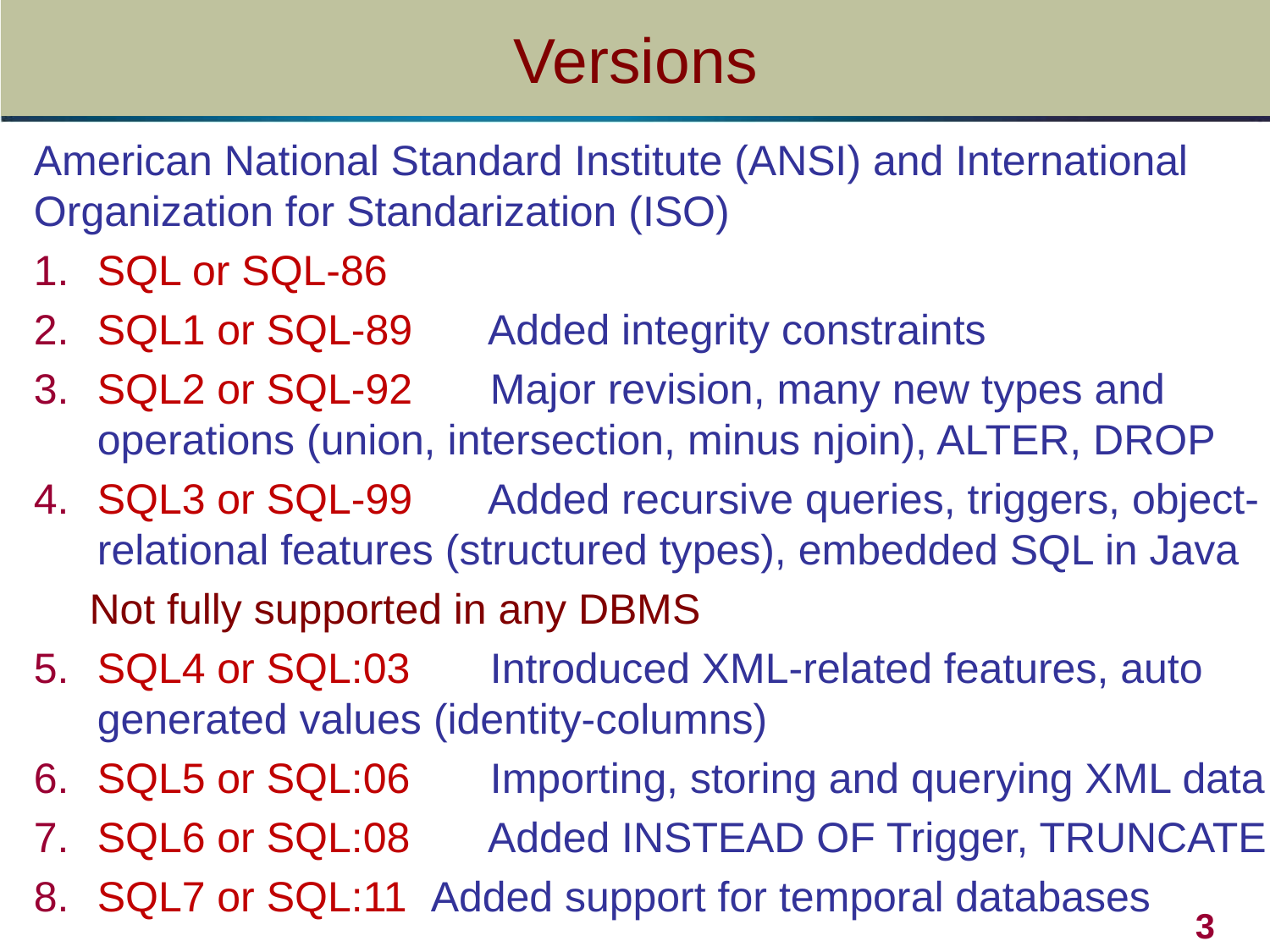

# Versions
American National Standard Institute (ANSI) and International Organization for Standarization (ISO)
SQL or SQL-86
SQL1 or SQL-89	 Added integrity constraints
SQL2 or SQL-92	 Major revision, many new types and operations (union, intersection, minus njoin), ALTER, DROP
SQL3 or SQL-99	 Added recursive queries, triggers, object-relational features (structured types), embedded SQL in Java
Not fully supported in any DBMS
SQL4 or SQL:03	 Introduced XML-related features, auto generated values (identity-columns)
SQL5 or SQL:06	 Importing, storing and querying XML data
SQL6 or SQL:08	 Added INSTEAD OF Trigger, TRUNCATE
SQL7 or SQL:11  Added support for temporal databases

3